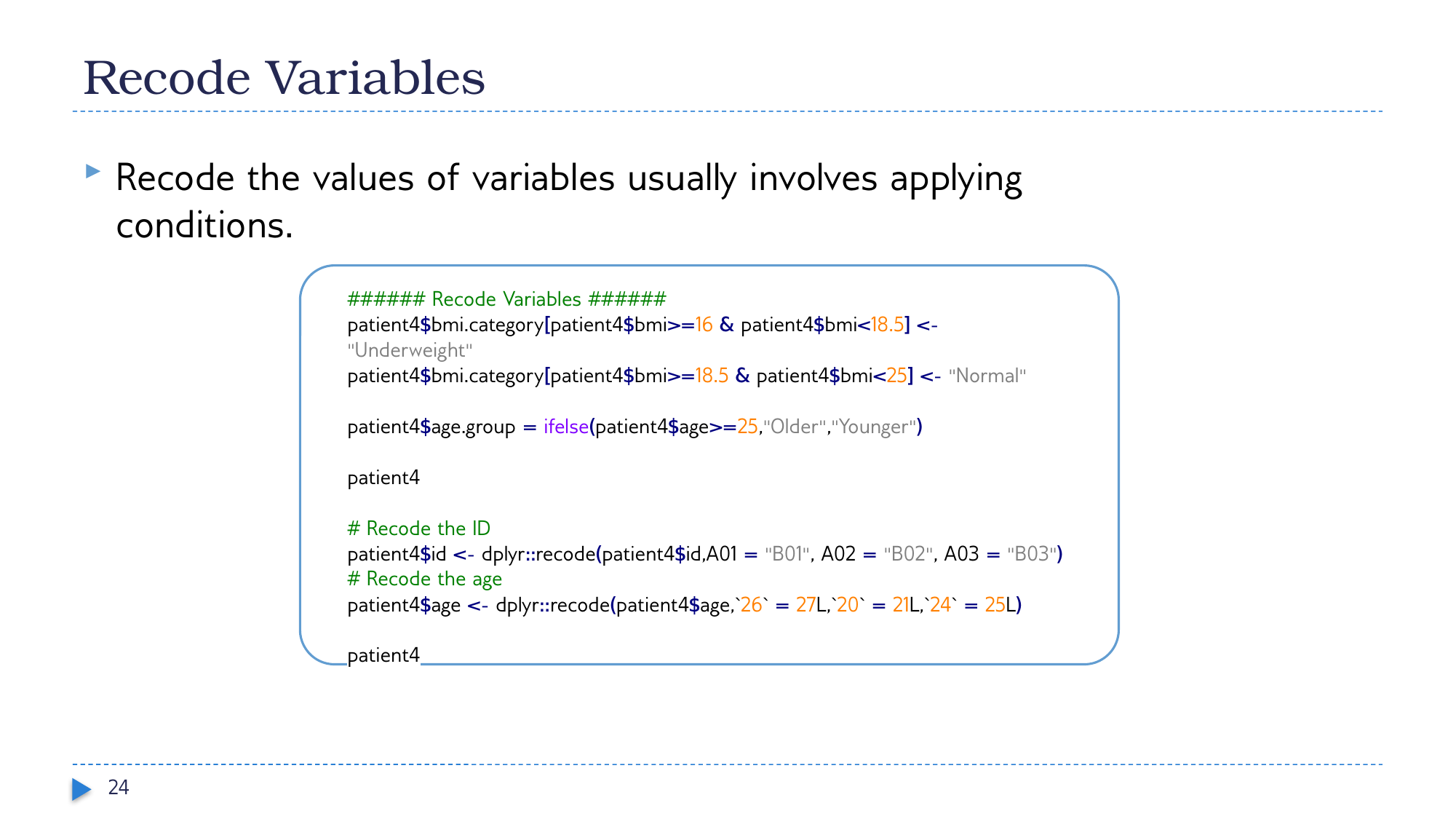

# Recode Variables
Recode the values of variables usually involves applying conditions.

###### Recode Variables ######
patient4$bmi.category[patient4$bmi>=16 & patient4$bmi<18.5] <- "Underweight"
patient4$bmi.category[patient4$bmi>=18.5 & patient4$bmi<25] <- "Normal"

patient4$age.group = ifelse(patient4$age>=25,"Older","Younger")

patient4

# Recode the ID
patient4$id <- dplyr::recode(patient4$id,A01 = "B01", A02 = "B02", A03 = "B03")
# Recode the age
patient4$age <- dplyr::recode(patient4$age,`26` = 27L,`20` = 21L,`24` = 25L)

patient4
24